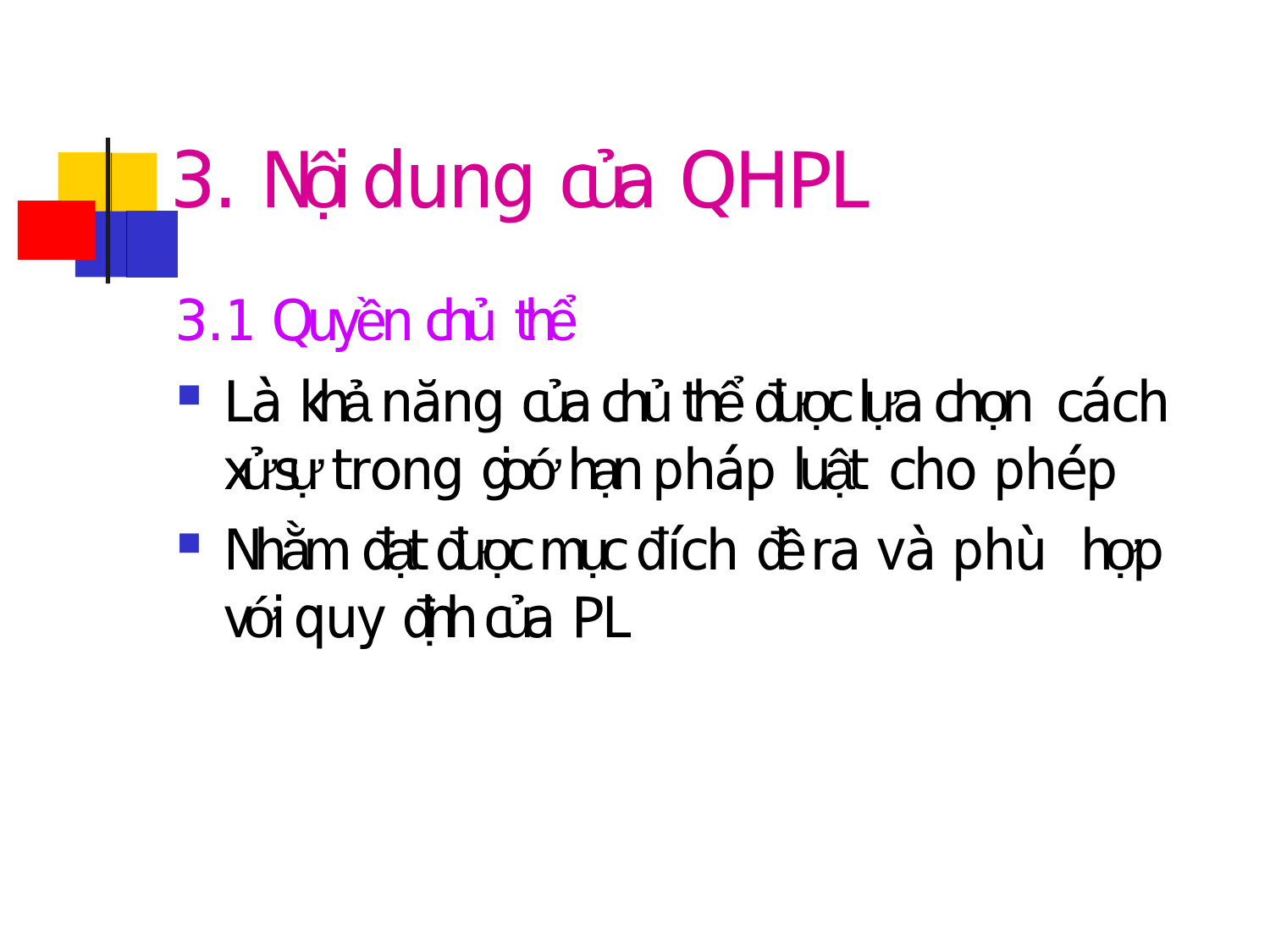

# 3. Nội dung của QHPL
3.1 Quyền chủ thể
Là khả năng của chủ thể được lựa chọn  cách xử sự trong giơớ hạn pháp luật  cho phép
Nhằm đạt được mục đích đề ra và phù  hợp với quy định của PL